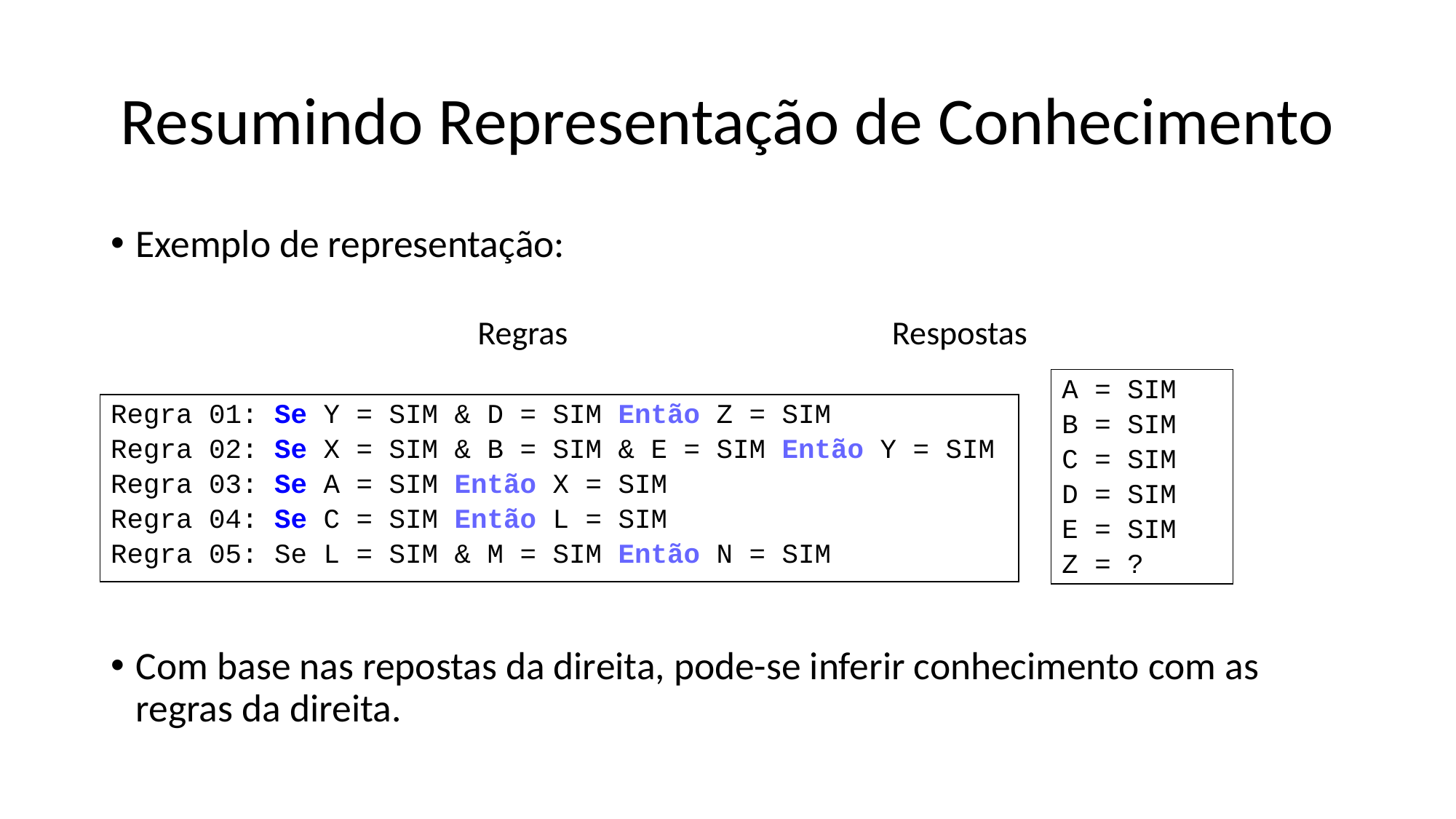

# Resumindo Representação de Conhecimento
Exemplo de representação:

Regras			             	                            Respostas

Com base nas repostas da direita, pode-se inferir conhecimento com as regras da direita.
A = SIM
B = SIM
C = SIM
D = SIM
E = SIM
Z = ?
Regra 01: Se Y = SIM & D = SIM Então Z = SIM
Regra 02: Se X = SIM & B = SIM & E = SIM Então Y = SIM
Regra 03: Se A = SIM Então X = SIM
Regra 04: Se C = SIM Então L = SIM
Regra 05: Se L = SIM & M = SIM Então N = SIM